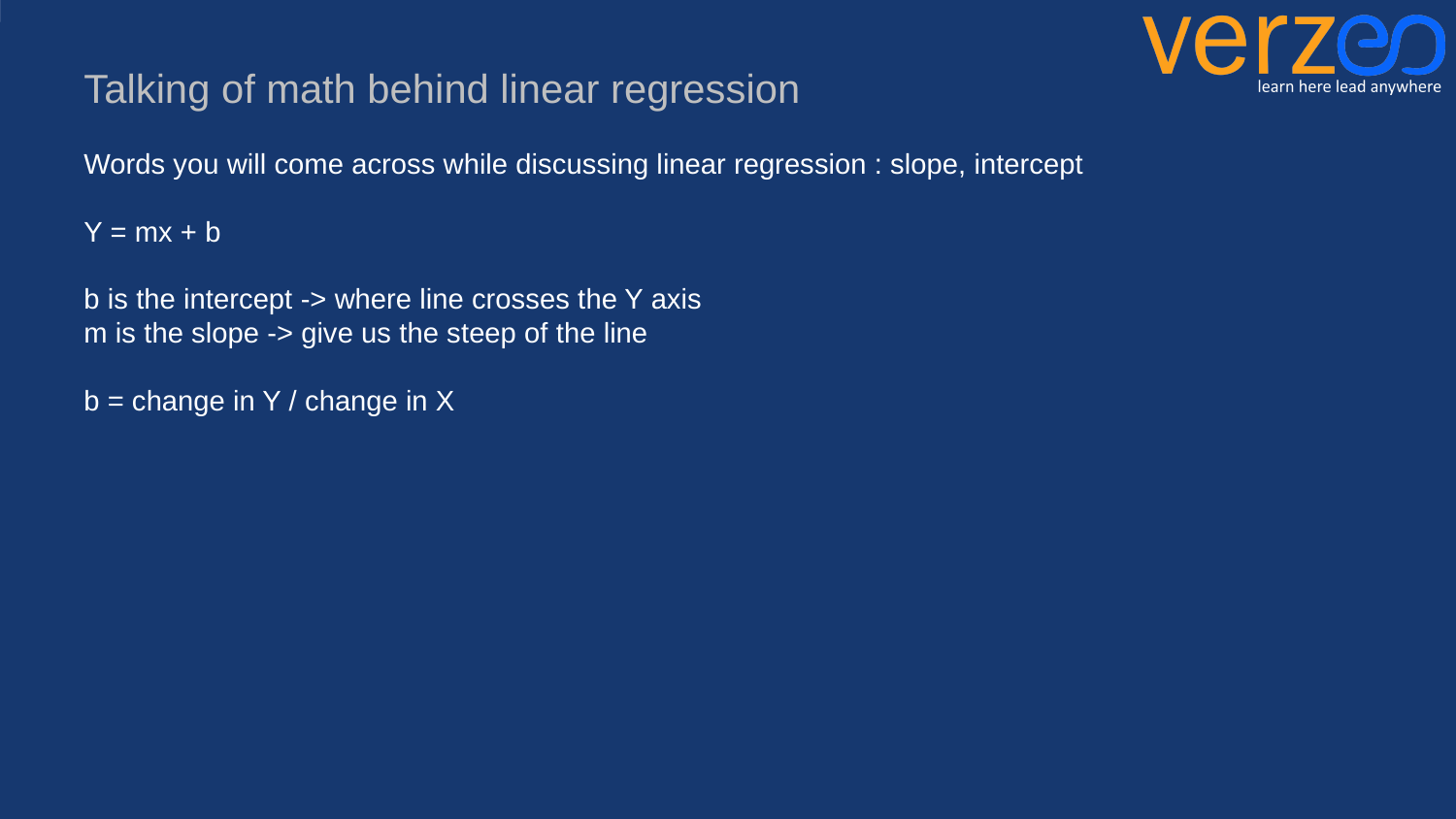

Talking of math behind linear regression

Words you will come across while discussing linear regression : slope, intercept

Y = mx + b

b is the intercept -> where line crosses the Y axis
m is the slope -> give us the steep of the line

b = change in Y / change in X